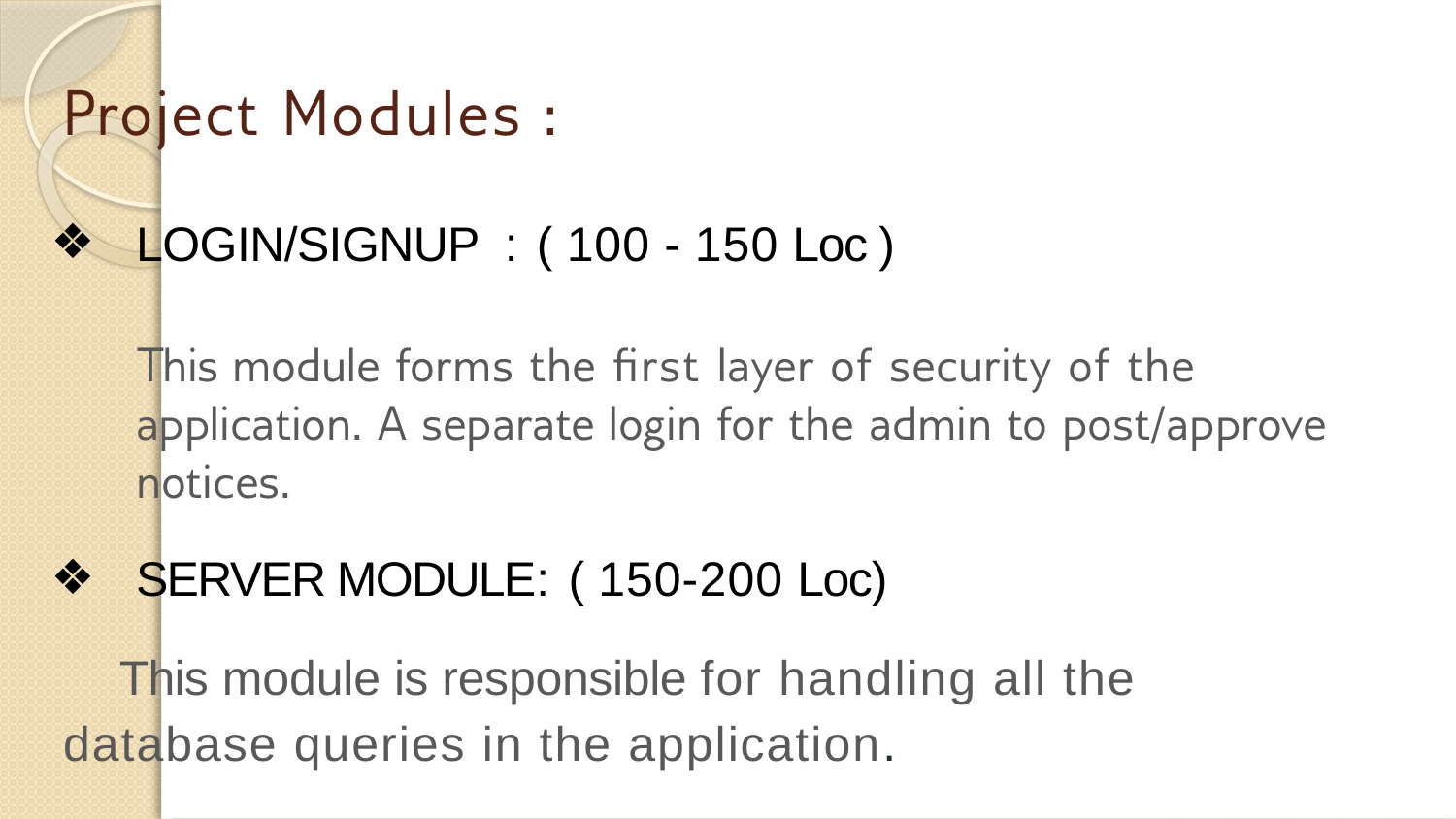

# Project Modules :
LOGIN/SIGNUP  : ( 100 - 150 Loc ))

         This module forms the first layer of security of the  application. A separate login for the admin to post/approve notices.
SERVER MODULE: ( 150-200 Loc)
This module is responsible for handling all the   database queries in the application.